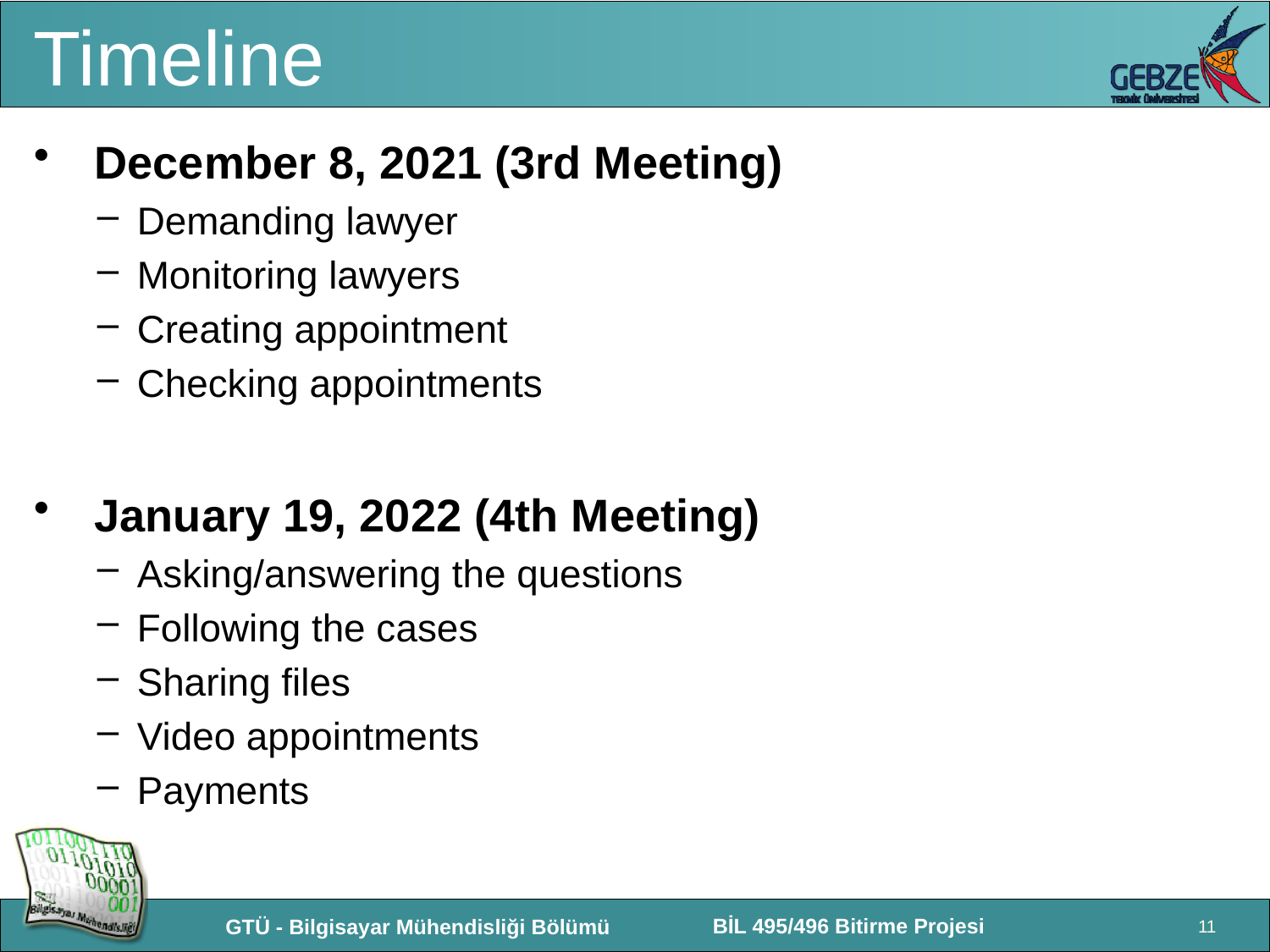

# Timeline
 December 8, 2021 (3rd Meeting)
Demanding lawyer
Monitoring lawyers
Creating appointment
Checking appointments

 January 19, 2022 (4th Meeting)
Asking/answering the questions
Following the cases
Sharing files
Video appointments
Payments

11